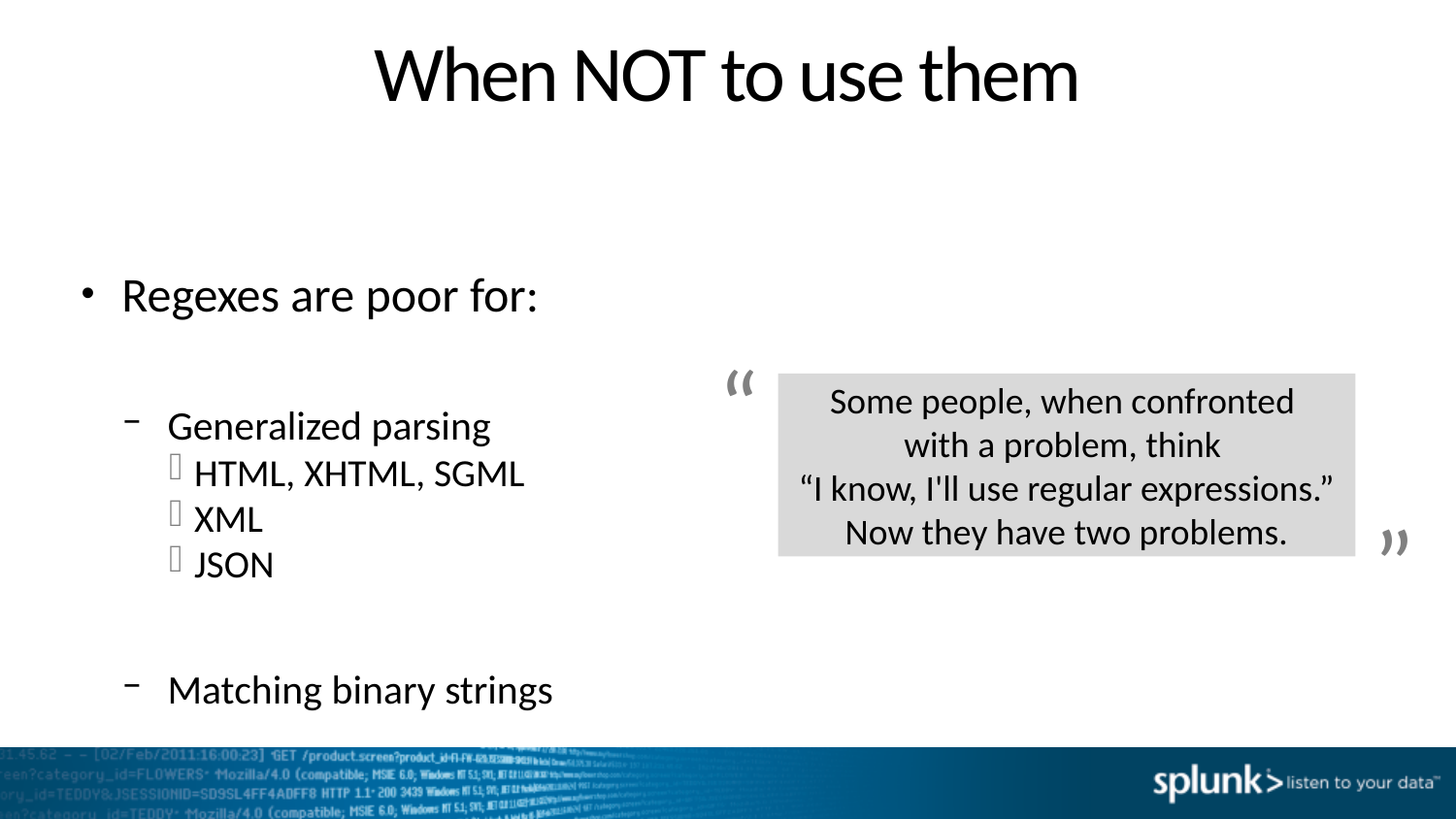

# When NOT to use them

Regexes are poor for:

Generalized parsing
HTML, XHTML, SGML
XML
JSON

Matching binary strings

“
Some people, when confronted
with a problem, think
“I know, I'll use regular expressions.”
Now they have two problems.
”